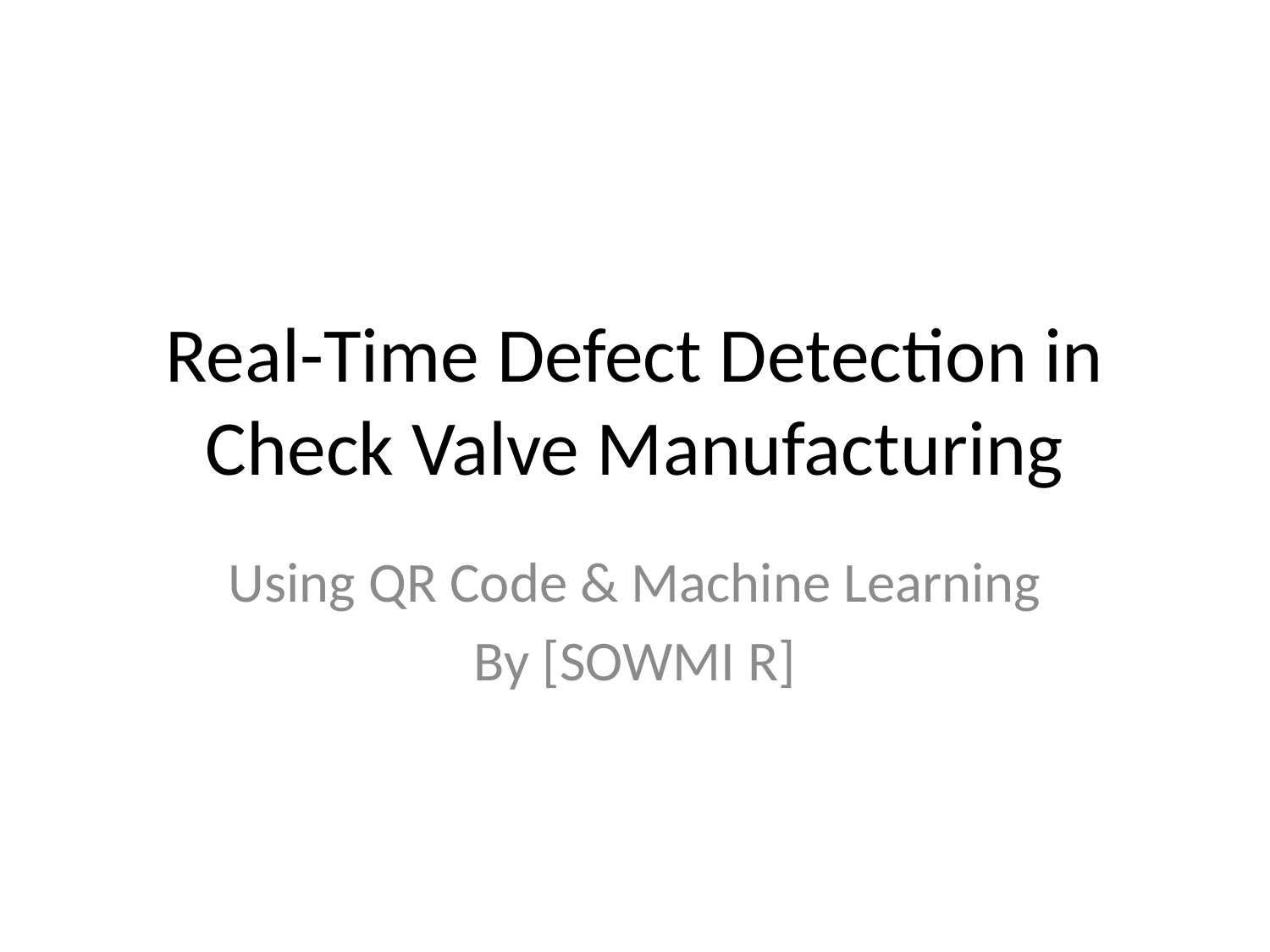

# Real-Time Defect Detection in Check Valve Manufacturing
Using QR Code & Machine Learning
By [SOWMI R]